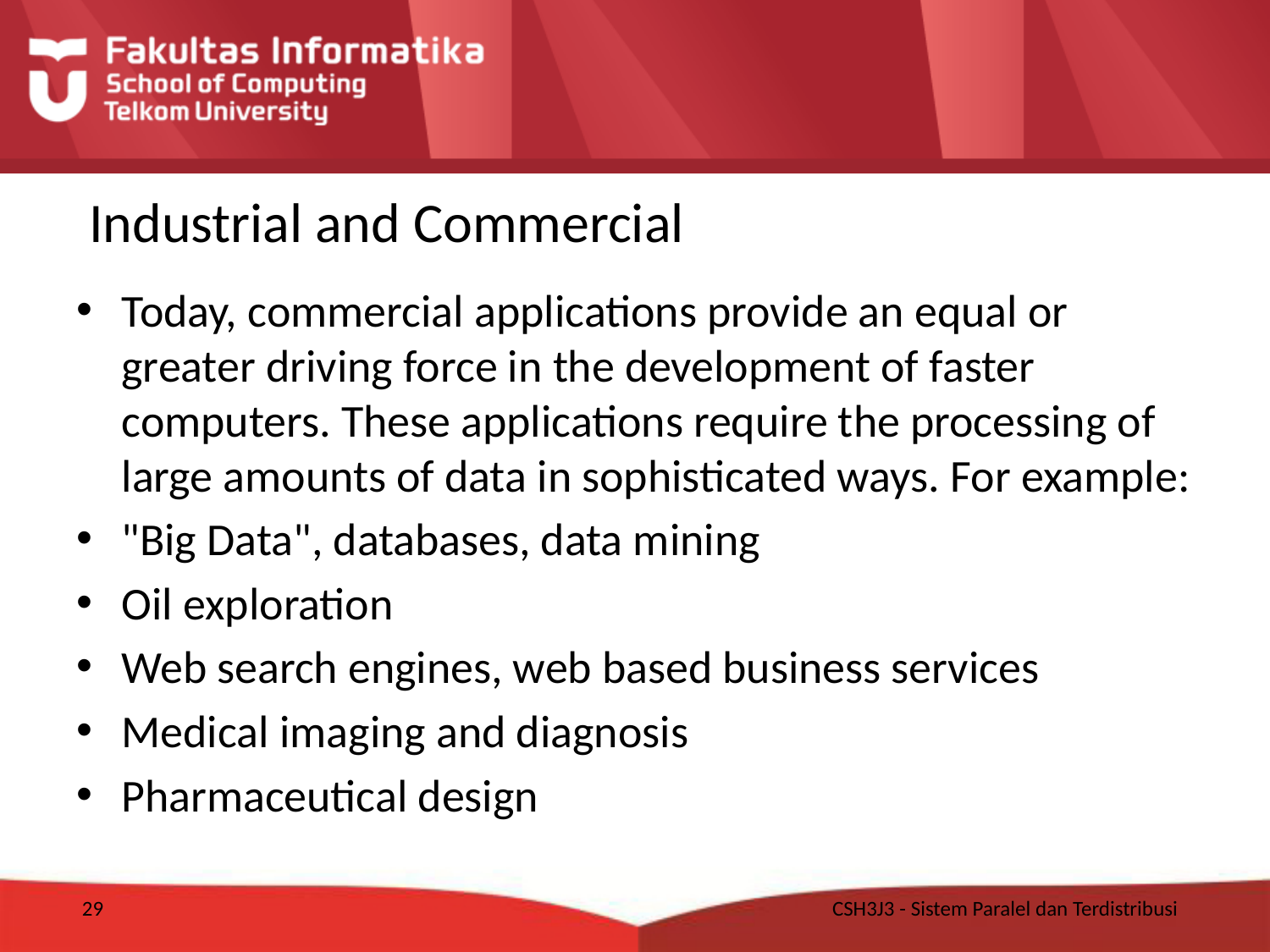

# Industrial and Commercial
Today, commercial applications provide an equal or greater driving force in the development of faster computers. These applications require the processing of large amounts of data in sophisticated ways. For example:
"Big Data", databases, data mining
Oil exploration
Web search engines, web based business services
Medical imaging and diagnosis
Pharmaceutical design

29
CSH3J3 - Sistem Paralel dan Terdistribusi